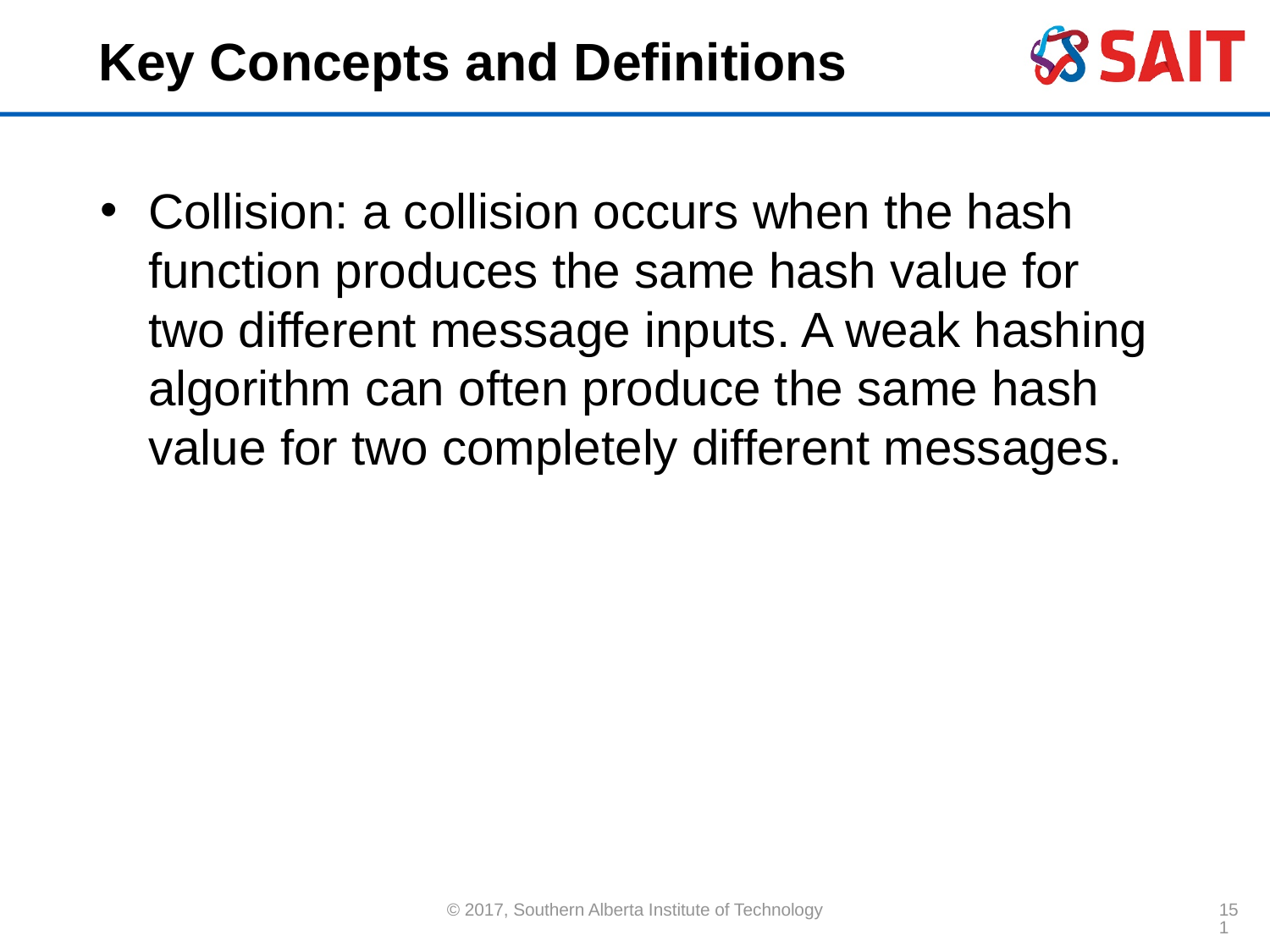

# Key Concepts and Definitions
Collision: a collision occurs when the hash function produces the same hash value for two different message inputs. A weak hashing algorithm can often produce the same hash value for two completely different messages.